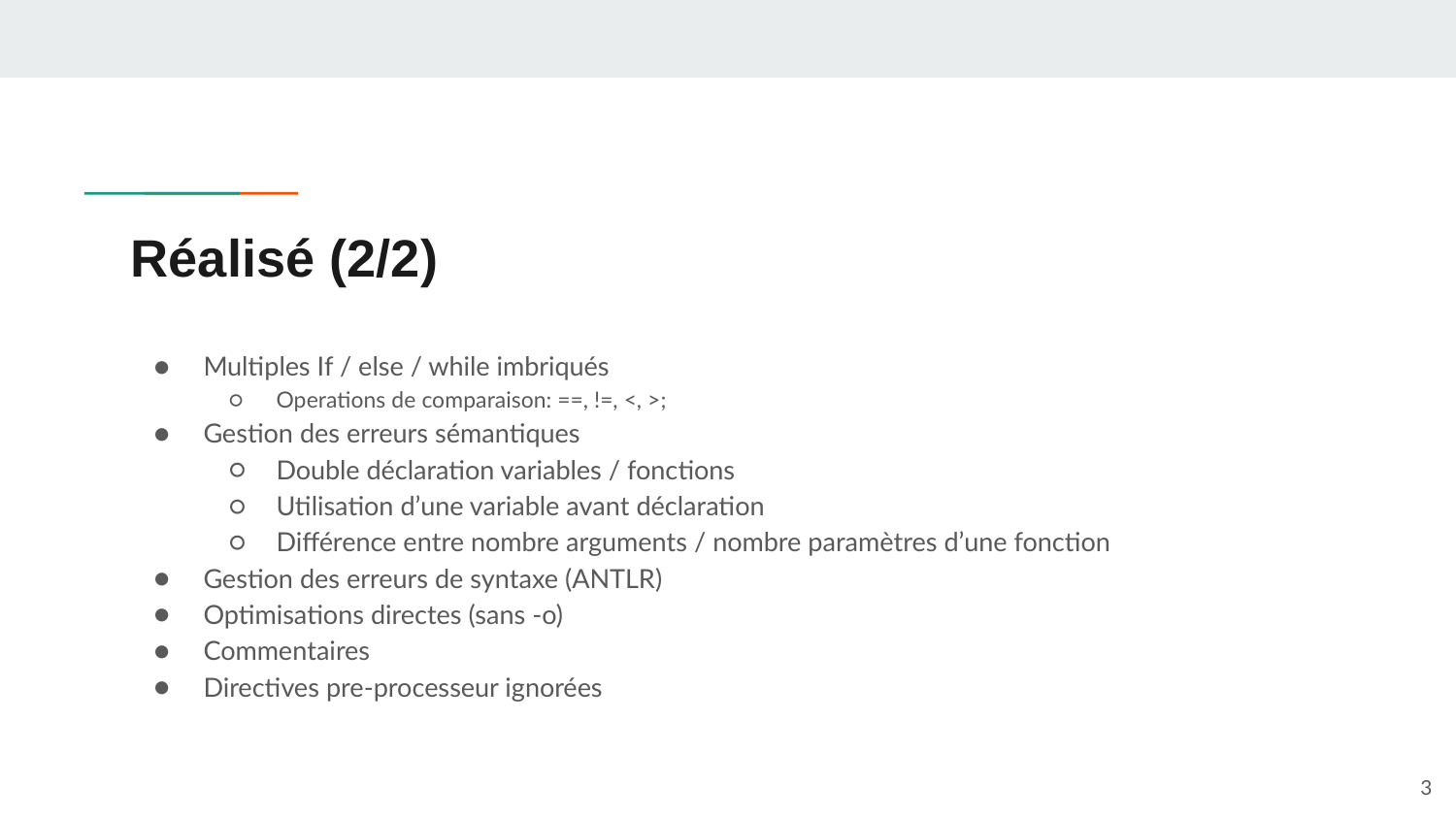

# Réalisé (2/2)
Multiples If / else / while imbriqués
Operations de comparaison: ==, !=, <, >;
Gestion des erreurs sémantiques
Double déclaration variables / fonctions
Utilisation d’une variable avant déclaration
Différence entre nombre arguments / nombre paramètres d’une fonction
Gestion des erreurs de syntaxe (ANTLR)
Optimisations directes (sans -o)
Commentaires
Directives pre-processeur ignorées
3